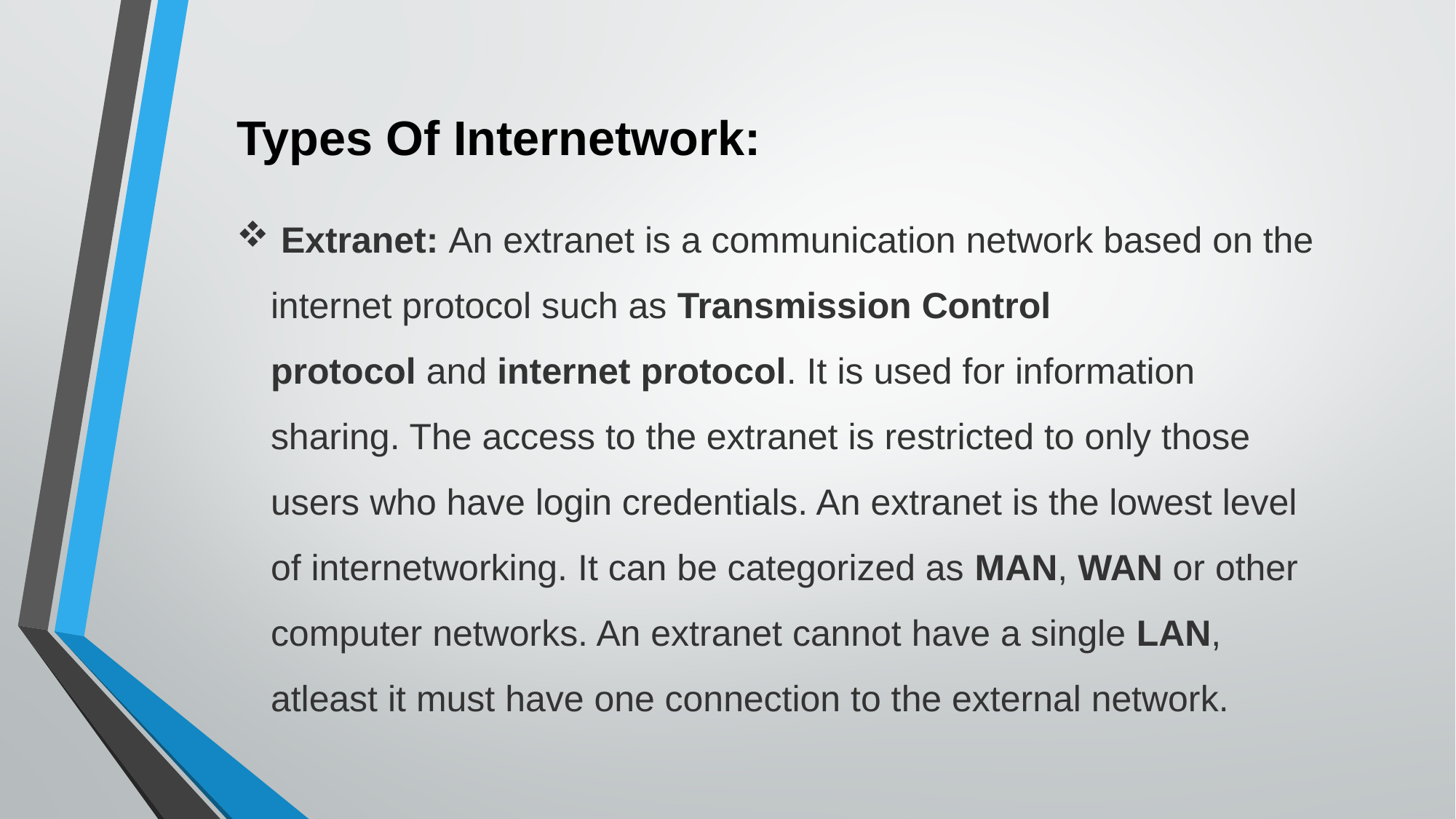

Types Of Internetwork:
 Extranet: An extranet is a communication network based on the internet protocol such as Transmission Control protocol and internet protocol. It is used for information sharing. The access to the extranet is restricted to only those users who have login credentials. An extranet is the lowest level of internetworking. It can be categorized as MAN, WAN or other computer networks. An extranet cannot have a single LAN, atleast it must have one connection to the external network.